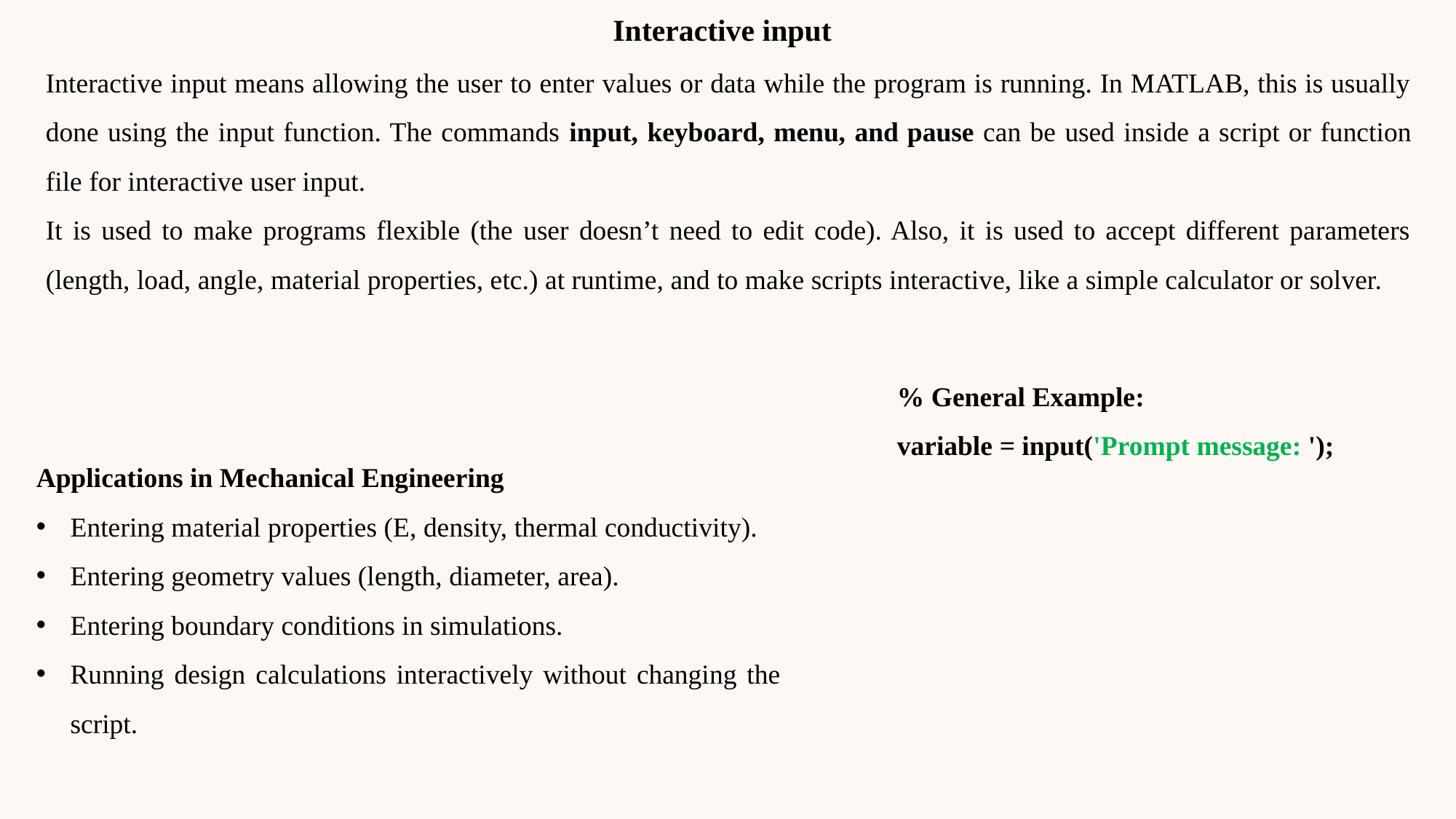

Interactive input
Interactive input means allowing the user to enter values or data while the program is running. In MATLAB, this is usually done using the input function. The commands input, keyboard, menu, and pause can be used inside a script or function file for interactive user input.
It is used to make programs flexible (the user doesn’t need to edit code). Also, it is used to accept different parameters (length, load, angle, material properties, etc.) at runtime, and to make scripts interactive, like a simple calculator or solver.
% General Example:
variable = input('Prompt message: ');
Applications in Mechanical Engineering
Entering material properties (E, density, thermal conductivity).
Entering geometry values (length, diameter, area).
Entering boundary conditions in simulations.
Running design calculations interactively without changing the script.